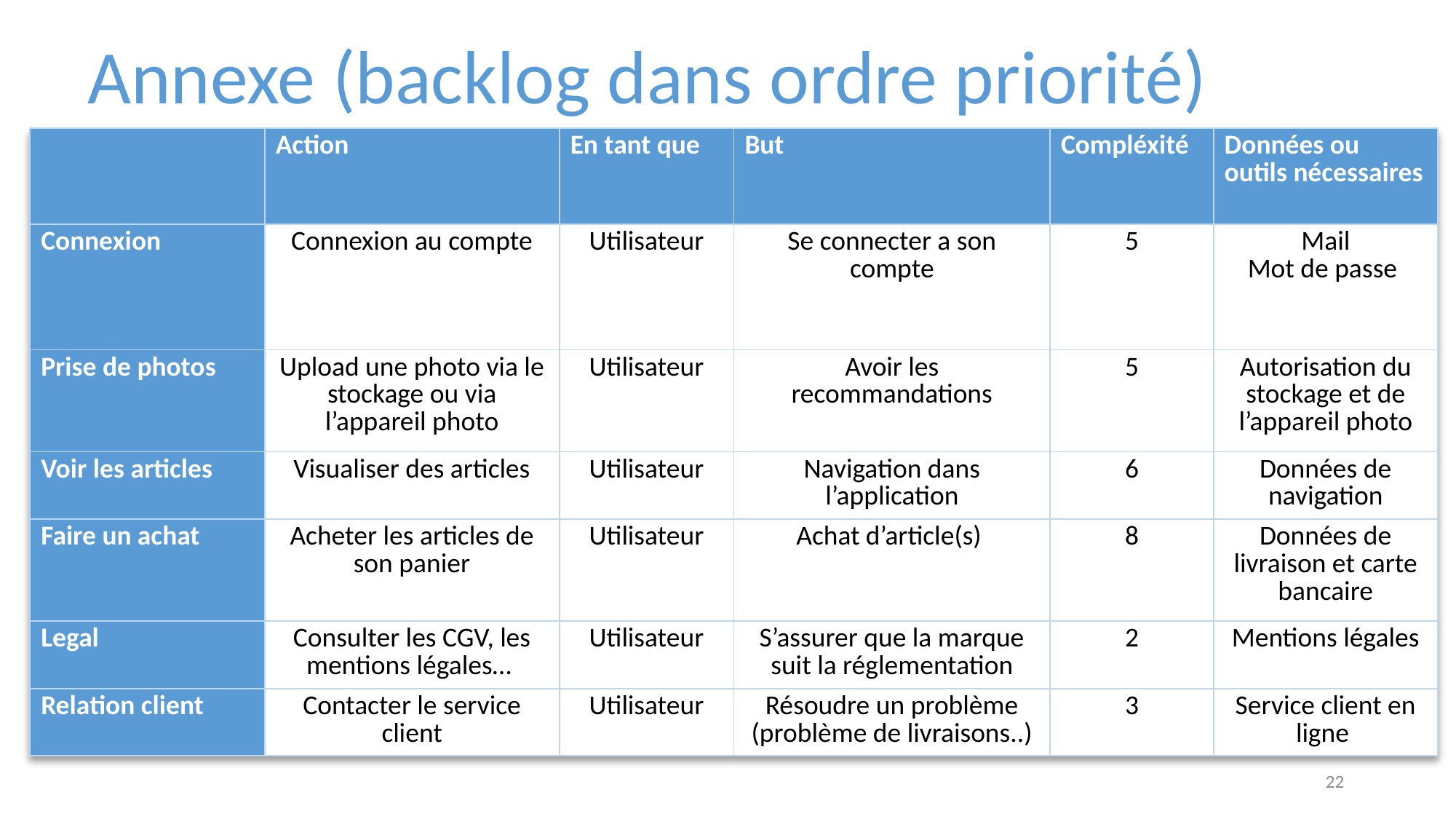

# Annexe (backlog dans ordre priorité)
|  | Action | En tant que | But | Compléxité | Données ou outils nécessaires |
| --- | --- | --- | --- | --- | --- |
| Connexion | Connexion au compte | Utilisateur | Se connecter a son compte | 5 | Mail Mot de passe |
| Prise de photos | Upload une photo via le stockage ou via l’appareil photo | Utilisateur | Avoir les recommandations | 5 | Autorisation du stockage et de l’appareil photo |
| Voir les articles | Visualiser des articles | Utilisateur | Navigation dans l’application | 6 | Données de navigation |
| Faire un achat | Acheter les articles de son panier | Utilisateur | Achat d’article(s) | 8 | Données de livraison et carte bancaire |
| Legal | Consulter les CGV, les mentions légales… | Utilisateur | S’assurer que la marque suit la réglementation | 2 | Mentions légales |
| Relation client | Contacter le service client | Utilisateur | Résoudre un problème (problème de livraisons..) | 3 | Service client en ligne |

22